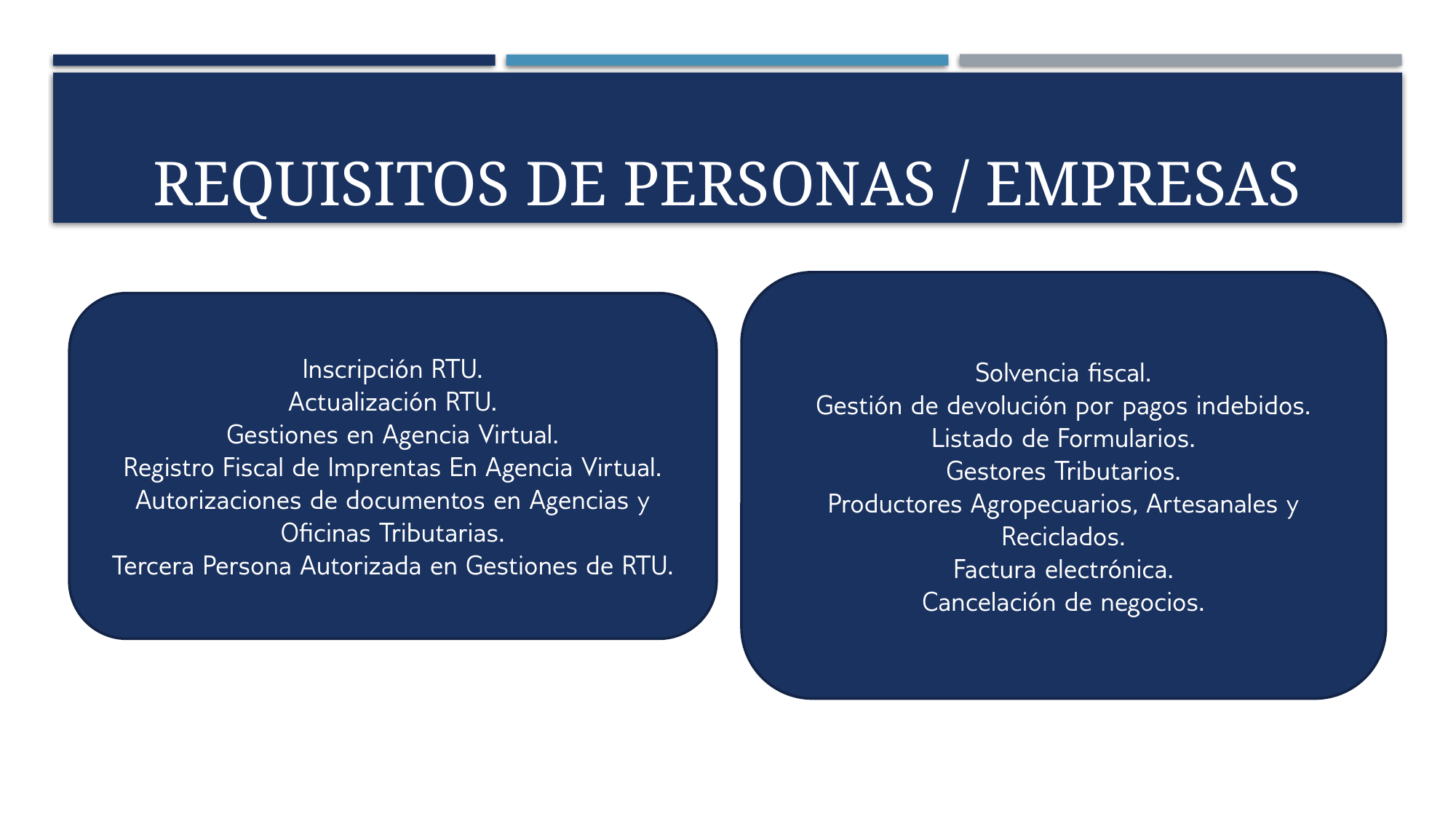

# Requisitos de personas / empresas

Solvencia fiscal.
Gestión de devolución por pagos indebidos.
Listado de Formularios.
Gestores Tributarios.
Productores Agropecuarios, Artesanales y Reciclados.
Factura electrónica.
Cancelación de negocios.

Inscripción RTU.
Actualización RTU.
Gestiones en Agencia Virtual.
Registro Fiscal de Imprentas En Agencia Virtual.
Autorizaciones de documentos en Agencias y Oficinas Tributarias.
Tercera Persona Autorizada en Gestiones de RTU.